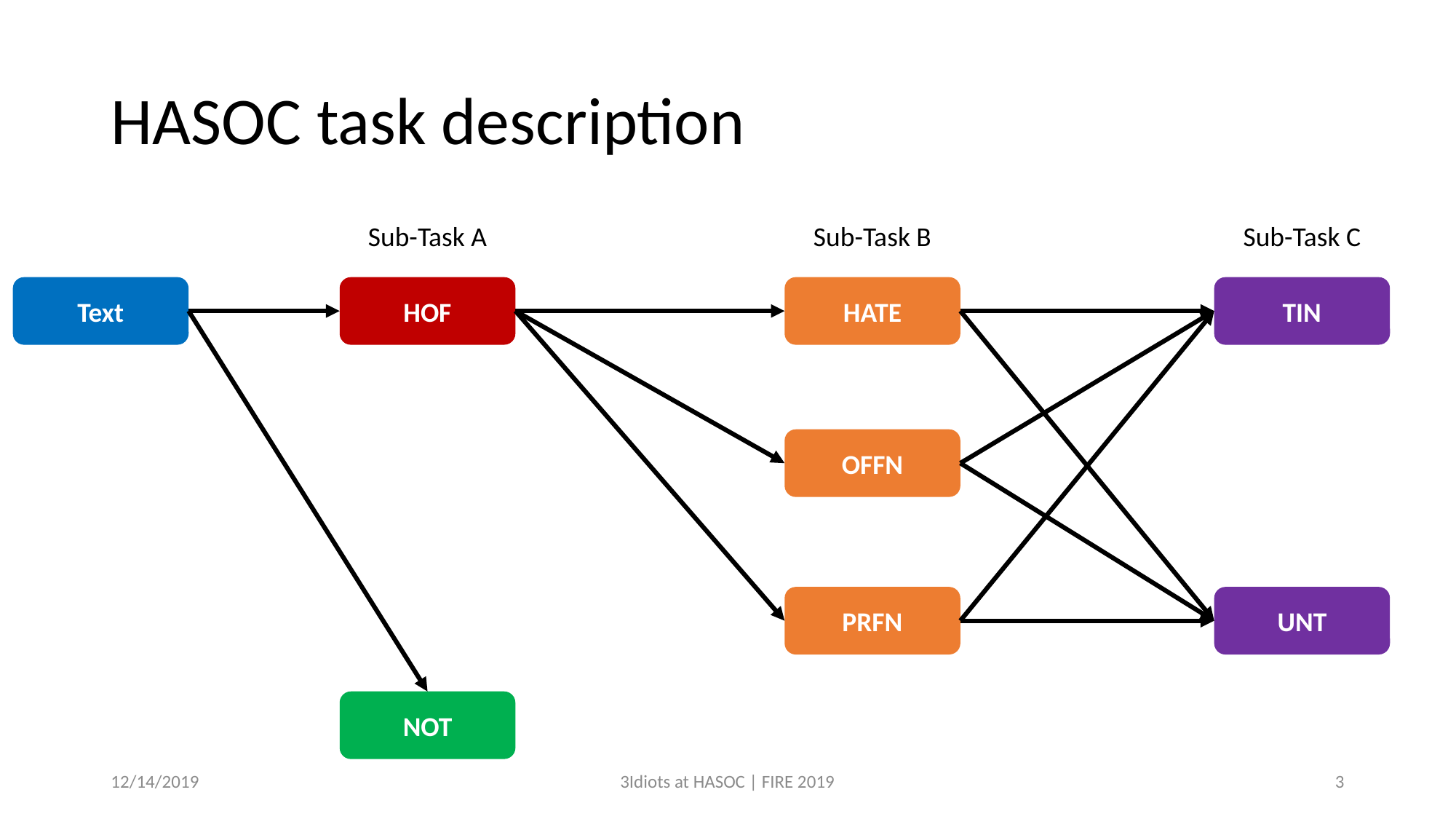

# HASOC task description
Sub-Task A
Sub-Task B
Sub-Task C
Text
HOF
HATE
TIN
OFFN
PRFN
UNT
NOT
12/14/2019
3Idiots at HASOC | FIRE 2019
3